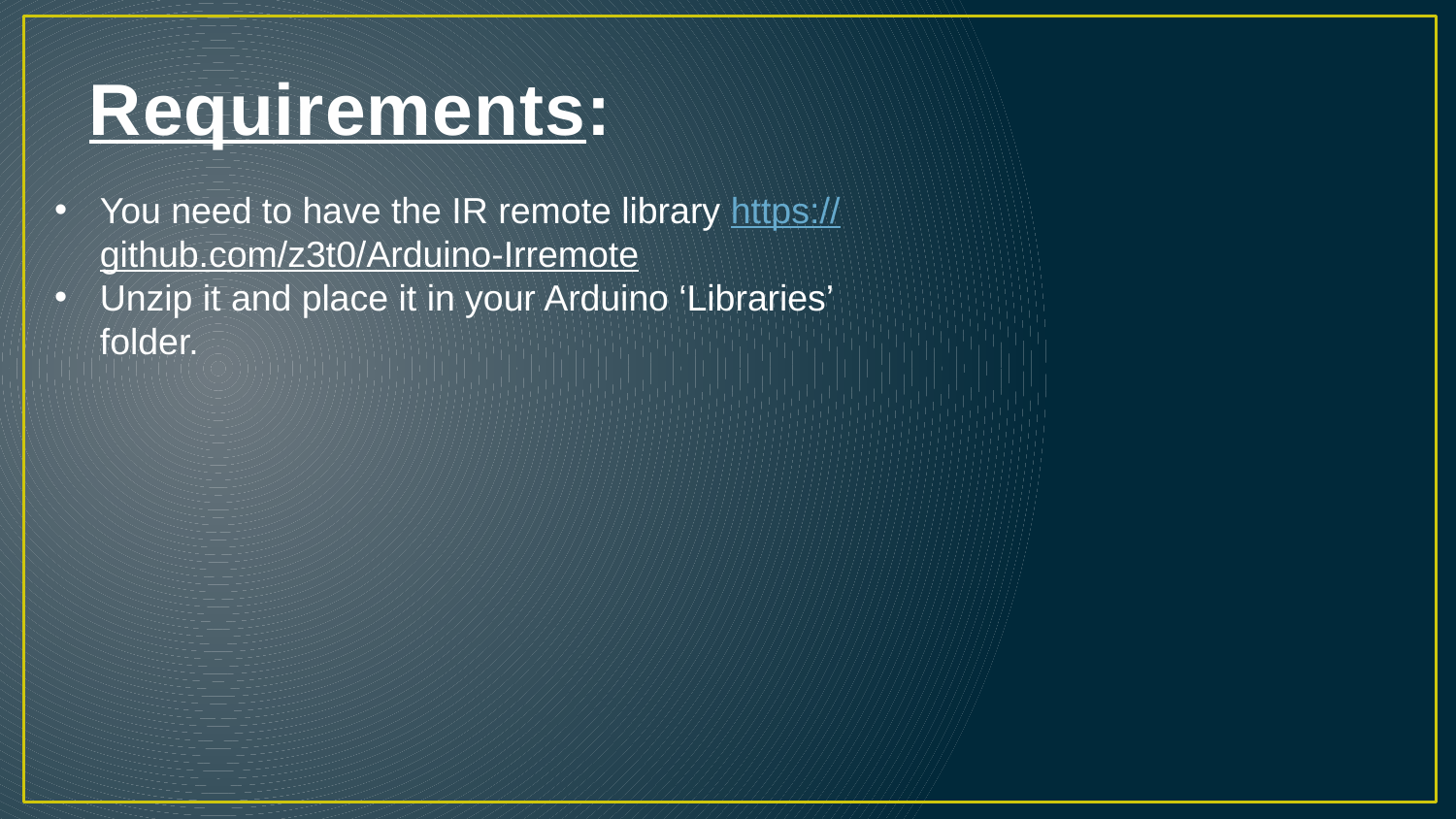

# Requirements:
You need to have the IR remote library https://github.com/z3t0/Arduino-Irremote
Unzip it and place it in your Arduino ‘Libraries’ folder.